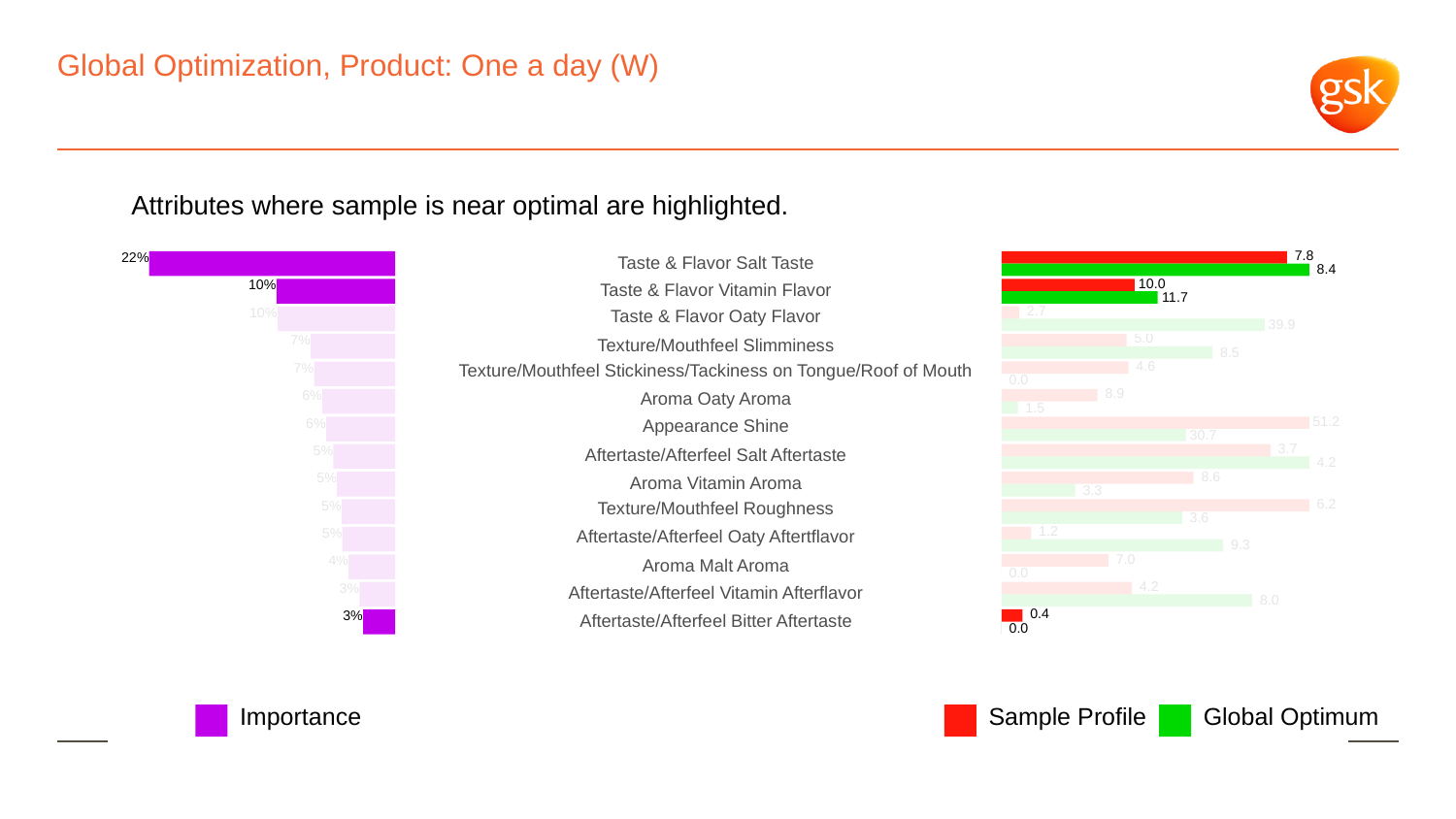

# Global Optimization, Product: One a day (W)

Attributes where sample is near optimal are highlighted.

  7.8
22%
Taste & Flavor Salt Taste

  8.4

 10.0
10%
Taste & Flavor Vitamin Flavor

 11.7

  2.7
10%
Taste & Flavor Oaty Flavor

 39.9

  5.0
7%
Texture/Mouthfeel Slimminess

  8.5

  4.6
7%
Texture/Mouthfeel Stickiness/Tackiness on Tongue/Roof of Mouth

  0.0

  8.9
6%
Aroma Oaty Aroma

  1.5

 51.2
6%
Appearance Shine

 30.7

  3.7
5%
Aftertaste/Afterfeel Salt Aftertaste

  4.2

  8.6
5%
Aroma Vitamin Aroma

  3.3

  6.2
5%
Texture/Mouthfeel Roughness

  3.6

  1.2
5%
Aftertaste/Afterfeel Oaty Aftertflavor

  9.3

  7.0
4%
Aroma Malt Aroma

  0.0

  4.2
3%
Aftertaste/Afterfeel Vitamin Afterflavor

  8.0

  0.4
3%
Aftertaste/Afterfeel Bitter Aftertaste

  0.0

Global Optimum
Sample Profile
Importance